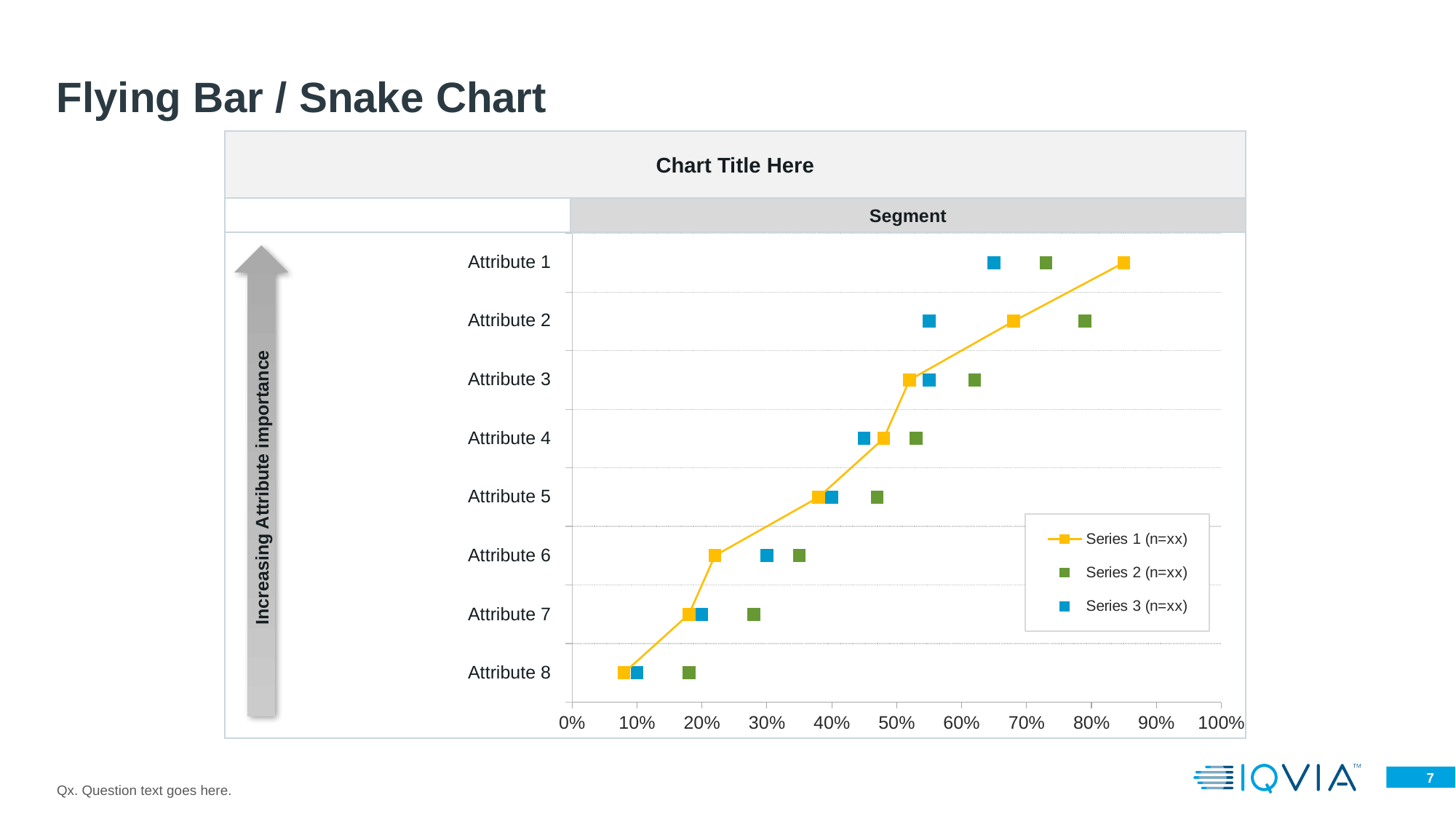

# Flying Bar / Snake Chart
| Chart Title Here |  |
| --- | --- |
|  | Segment |
|  |  |

### Chart

| Category | Series 1 (n=xx) | Series 2 (n=xx) | Zomig Oral Tablets (n=xx) | Series 3 (n=xx) |
|---|---|---|---|---|
| Attribute 1 |
| --- |
| Attribute 2 |
| Attribute 3 |
| Attribute 4 |
| Attribute 5 |
| Attribute 6 |
| Attribute 7 |
| Attribute 8 |
Increasing Attribute importance
Qx. Question text goes here.